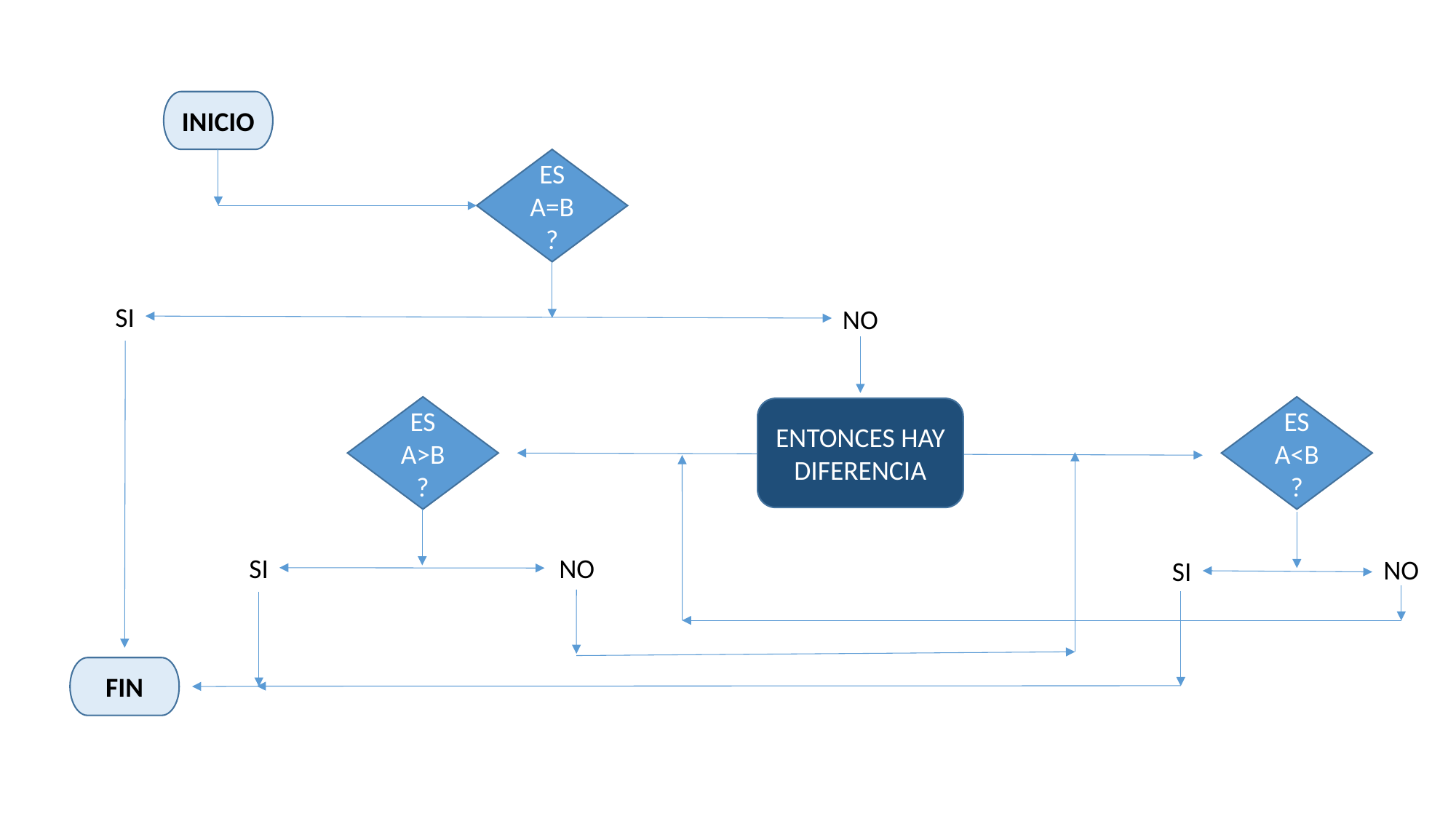

INICIO
ES A=B?
SI
NO
ES A>B?
ES A<B?
ENTONCES HAY DIFERENCIA
NO
SI
NO
SI
FIN